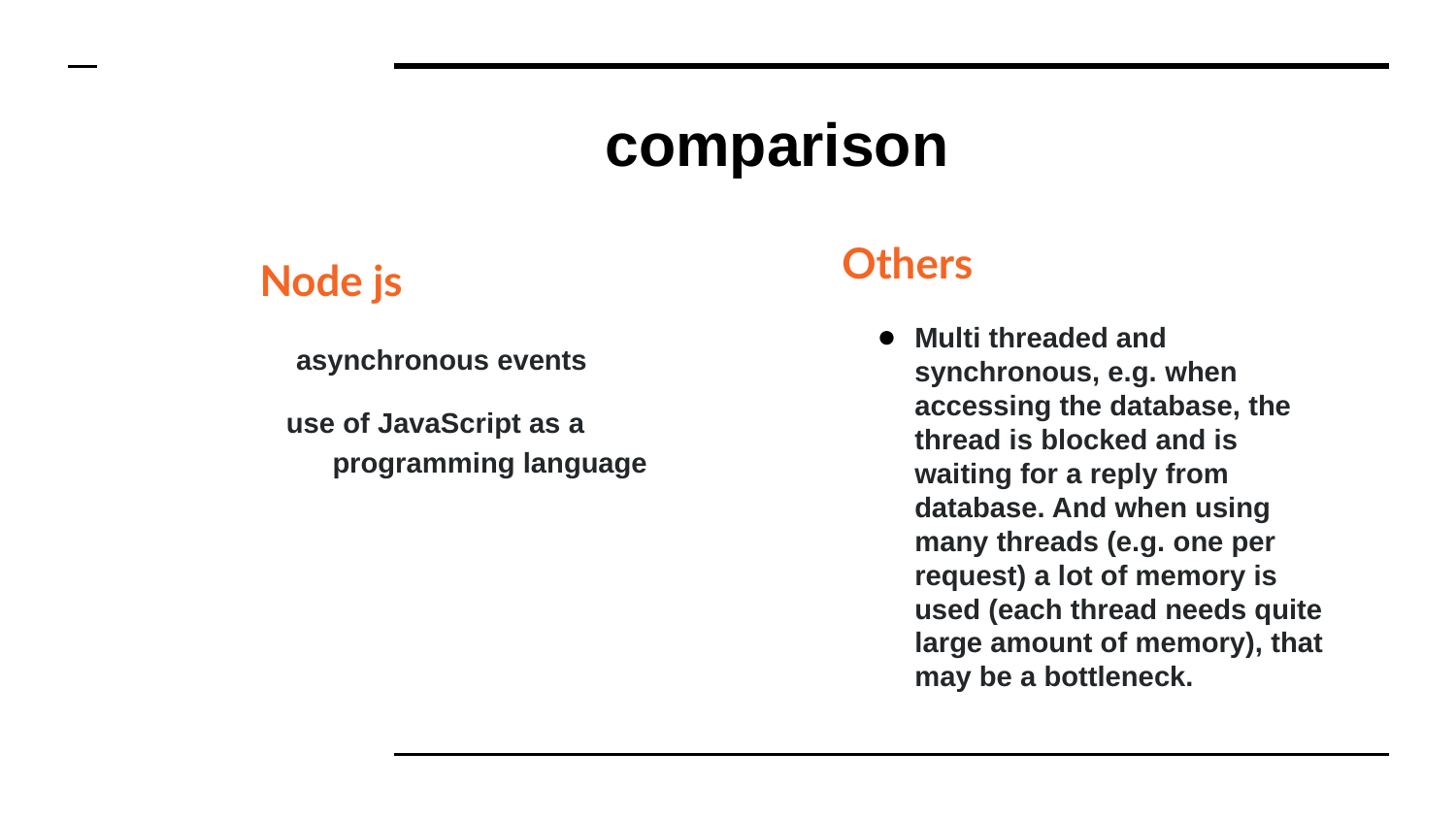

# comparison
Others
Multi threaded and synchronous, e.g. when accessing the database, the thread is blocked and is waiting for a reply from database. And when using many threads (e.g. one per request) a lot of memory is used (each thread needs quite large amount of memory), that may be a bottleneck.
Node js
asynchronous events
 use of JavaScript as a programming language